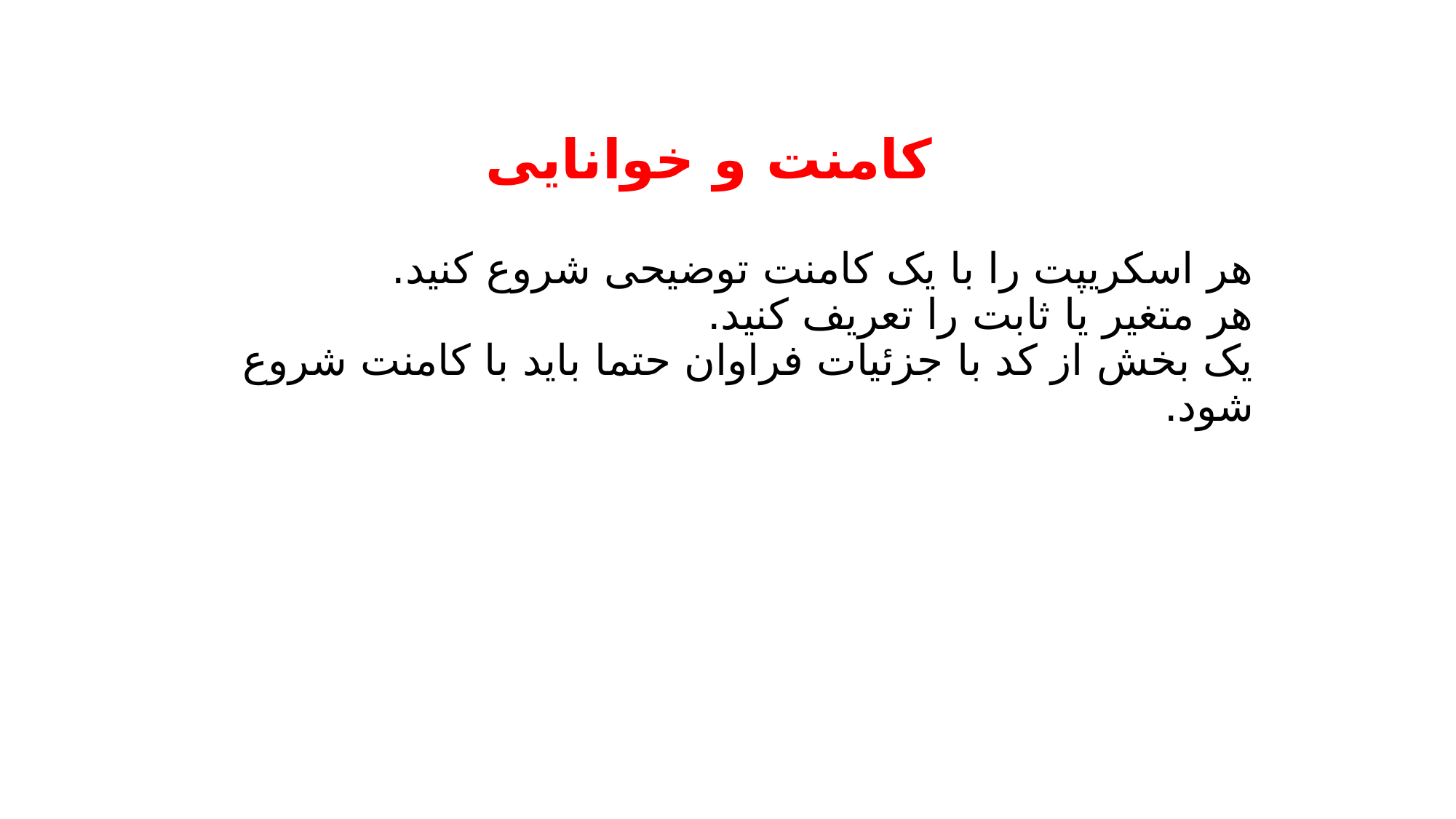

# کامنت و خوانایی
هر اسکریپت را با یک کامنت توضیحی شروع کنید.
هر متغیر یا ثابت را تعریف کنید.
یک بخش از کد با جزئیات فراوان حتما باید با کامنت شروع شود.